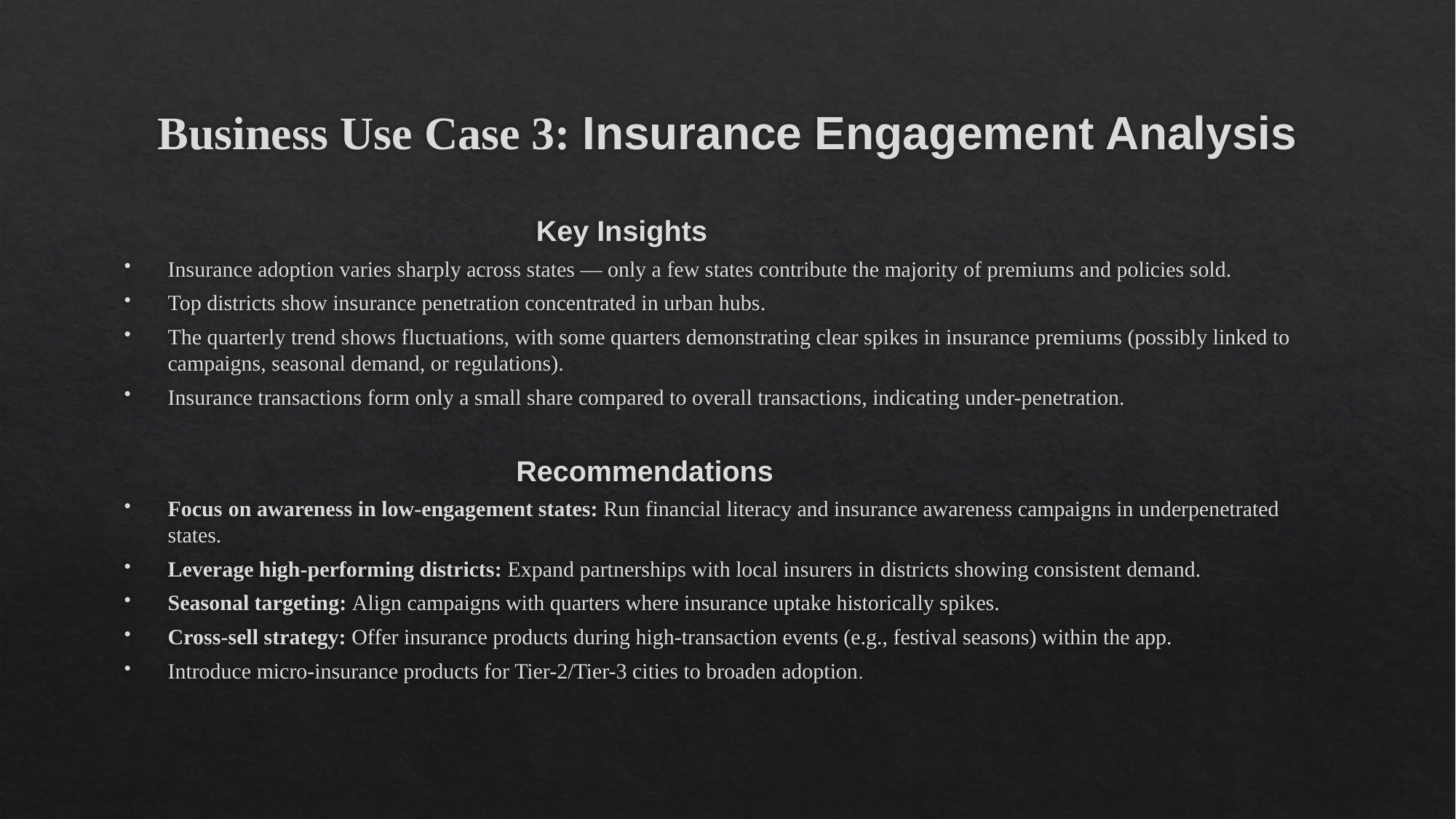

# Business Use Case 3: Insurance Engagement Analysis
                                                    Key Insights
Insurance adoption varies sharply across states — only a few states contribute the majority of premiums and policies sold.
Top districts show insurance penetration concentrated in urban hubs.
The quarterly trend shows fluctuations, with some quarters demonstrating clear spikes in insurance premiums (possibly linked to campaigns, seasonal demand, or regulations).
Insurance transactions form only a small share compared to overall transactions, indicating under-penetration.

                                                                  Recommendations
Focus on awareness in low-engagement states: Run financial literacy and insurance awareness campaigns in underpenetrated states.
Leverage high-performing districts: Expand partnerships with local insurers in districts showing consistent demand.
Seasonal targeting: Align campaigns with quarters where insurance uptake historically spikes.
Cross-sell strategy: Offer insurance products during high-transaction events (e.g., festival seasons) within the app.
Introduce micro-insurance products for Tier-2/Tier-3 cities to broaden adoption.